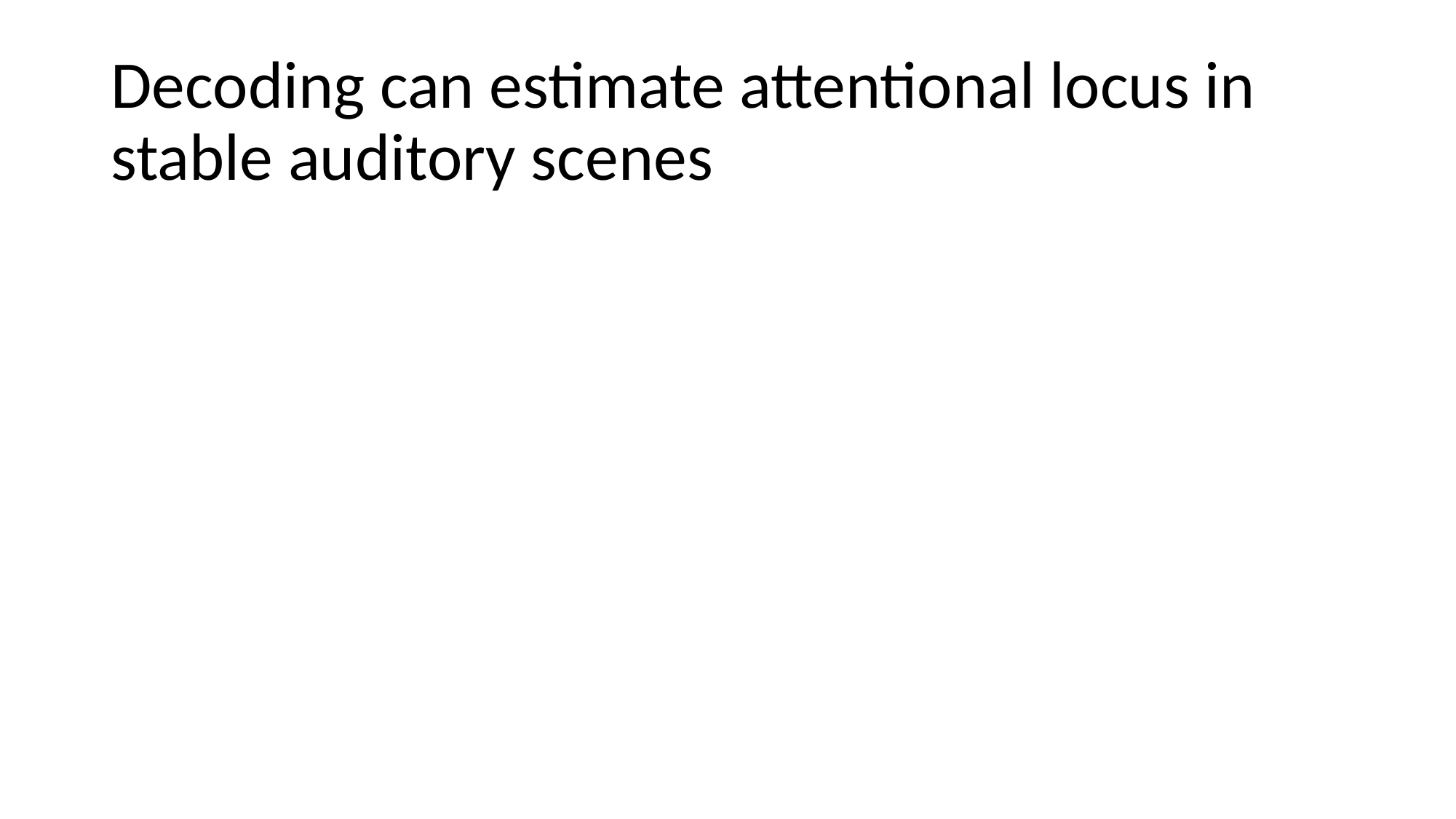

# Decoding can estimate attentional locus in stable auditory scenes